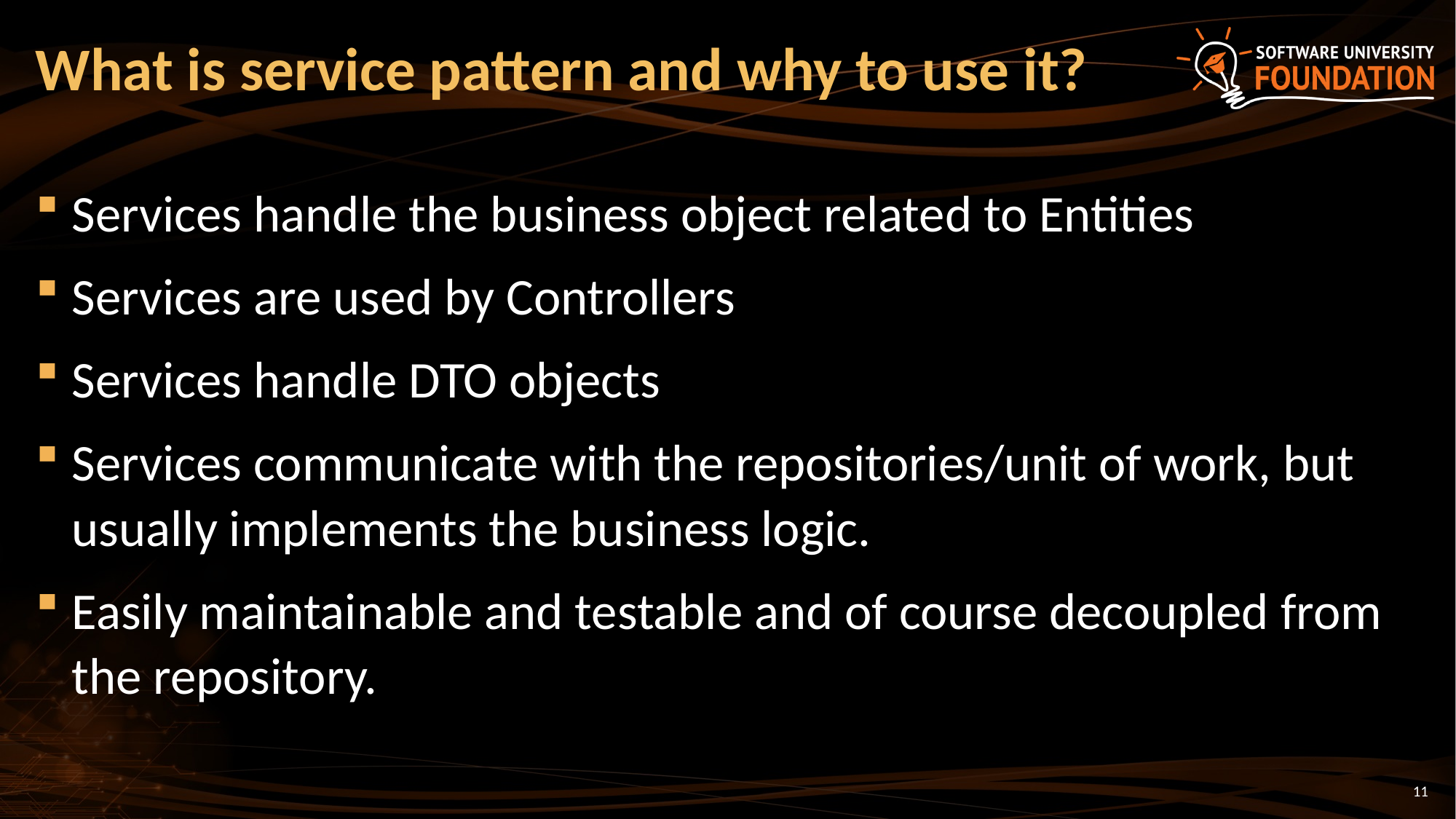

# What is service pattern and why to use it?
Services handle the business object related to Entities
Services are used by Controllers
Services handle DTO objects
Services communicate with the repositories/unit of work, but usually implements the business logic.
Easily maintainable and testable and of course decoupled from the repository.

11